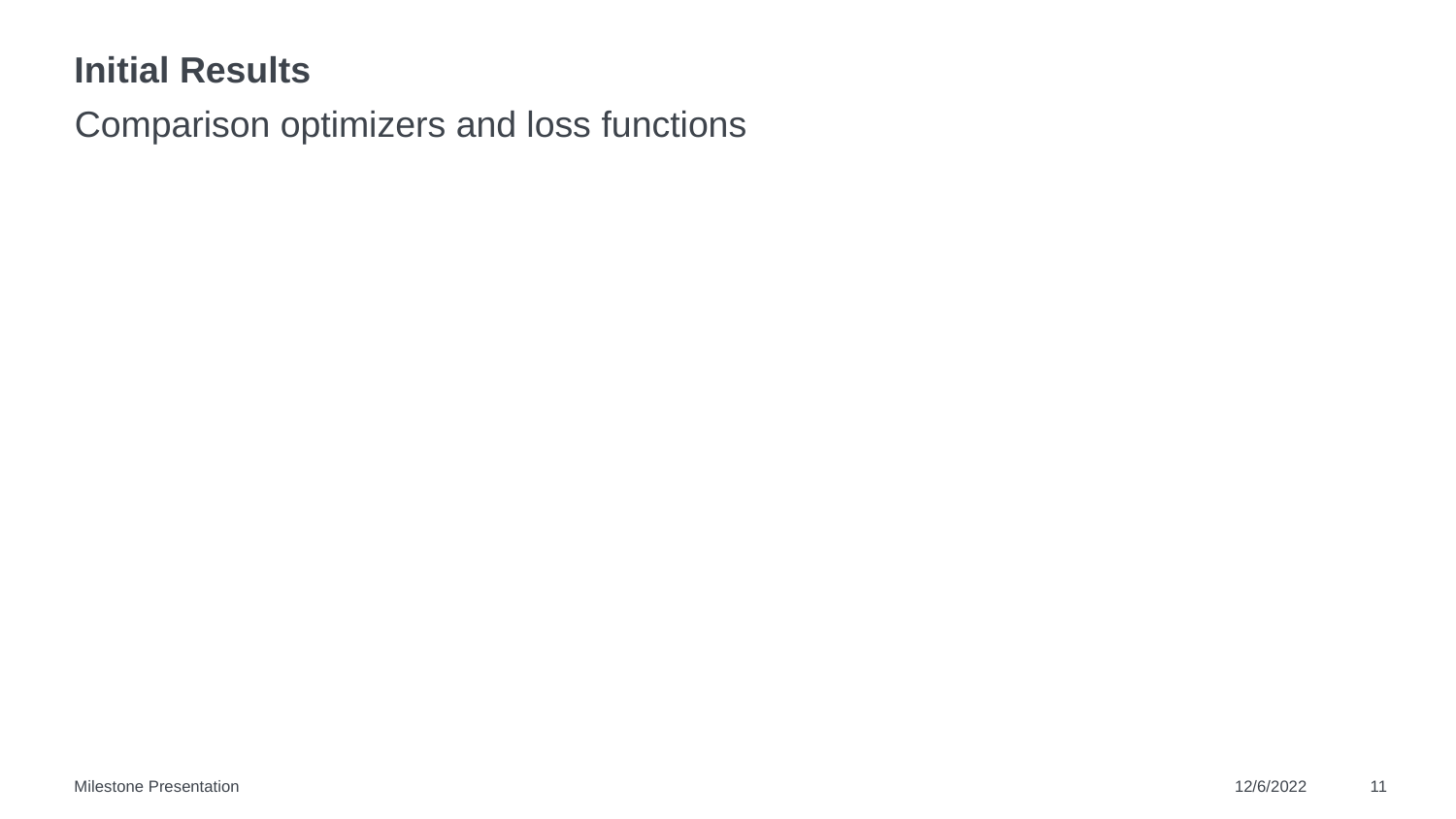

# Initial Results
Comparison optimizers and loss functions

Milestone Presentation
12/6/2022
11